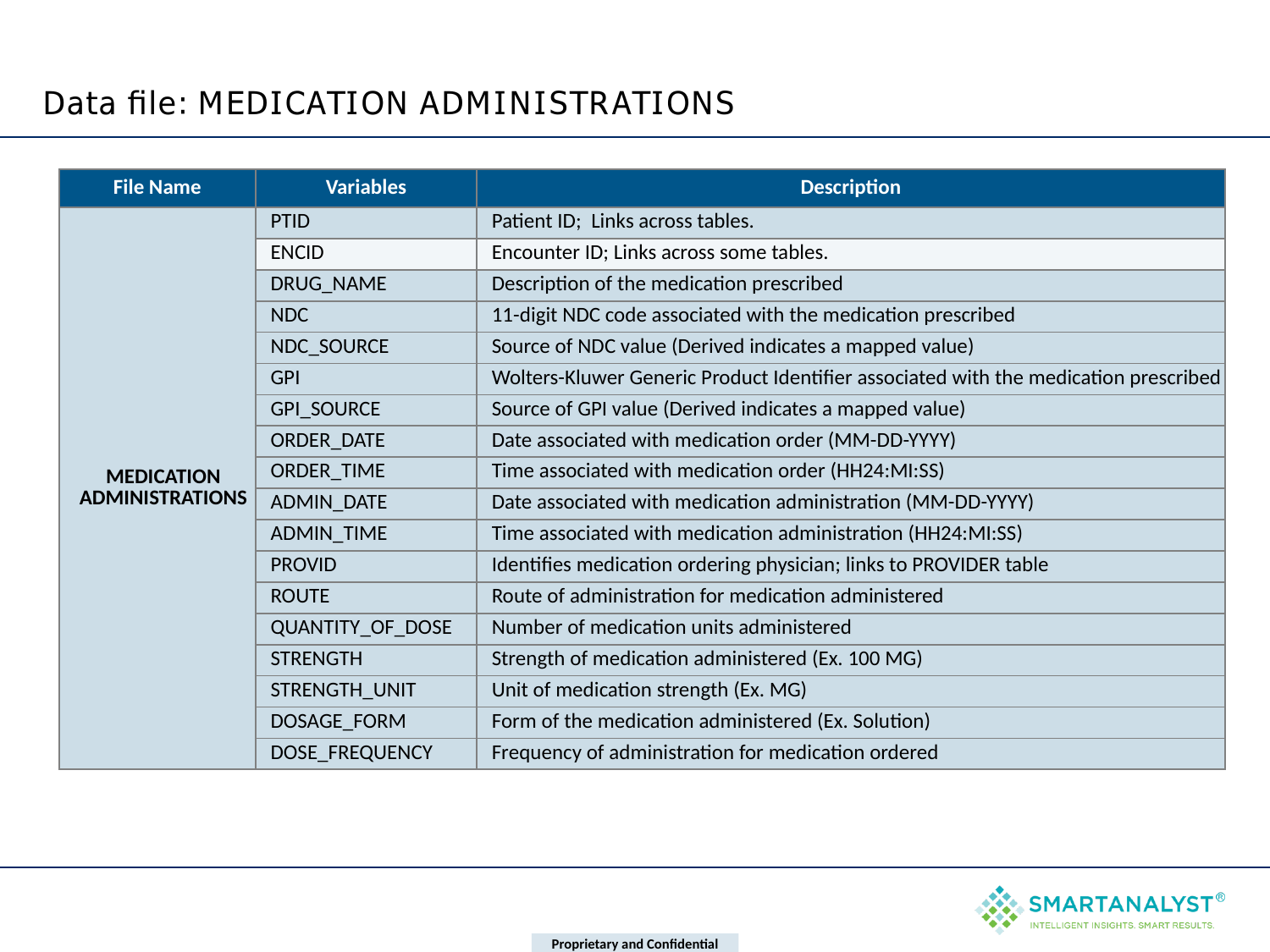

# Data file: MEDICATION ADMINISTRATIONS
| File Name | Variables | Description |
| --- | --- | --- |
| MEDICATION ADMINISTRATIONS | PTID | Patient ID; Links across tables. |
|  | ENCID | Encounter ID; Links across some tables. |
|  | DRUG\_NAME | Description of the medication prescribed |
|  | NDC | 11-digit NDC code associated with the medication prescribed |
|  | NDC\_SOURCE | Source of NDC value (Derived indicates a mapped value) |
|  | GPI | Wolters-Kluwer Generic Product Identifier associated with the medication prescribed |
|  | GPI\_SOURCE | Source of GPI value (Derived indicates a mapped value) |
|  | ORDER\_DATE | Date associated with medication order (MM-DD-YYYY) |
|  | ORDER\_TIME | Time associated with medication order (HH24:MI:SS) |
|  | ADMIN\_DATE | Date associated with medication administration (MM-DD-YYYY) |
|  | ADMIN\_TIME | Time associated with medication administration (HH24:MI:SS) |
|  | PROVID | Identifies medication ordering physician; links to PROVIDER table |
|  | ROUTE | Route of administration for medication administered |
|  | QUANTITY\_OF\_DOSE | Number of medication units administered |
|  | STRENGTH | Strength of medication administered (Ex. 100 MG) |
|  | STRENGTH\_UNIT | Unit of medication strength (Ex. MG) |
|  | DOSAGE\_FORM | Form of the medication administered (Ex. Solution) |
|  | DOSE\_FREQUENCY | Frequency of administration for medication ordered |